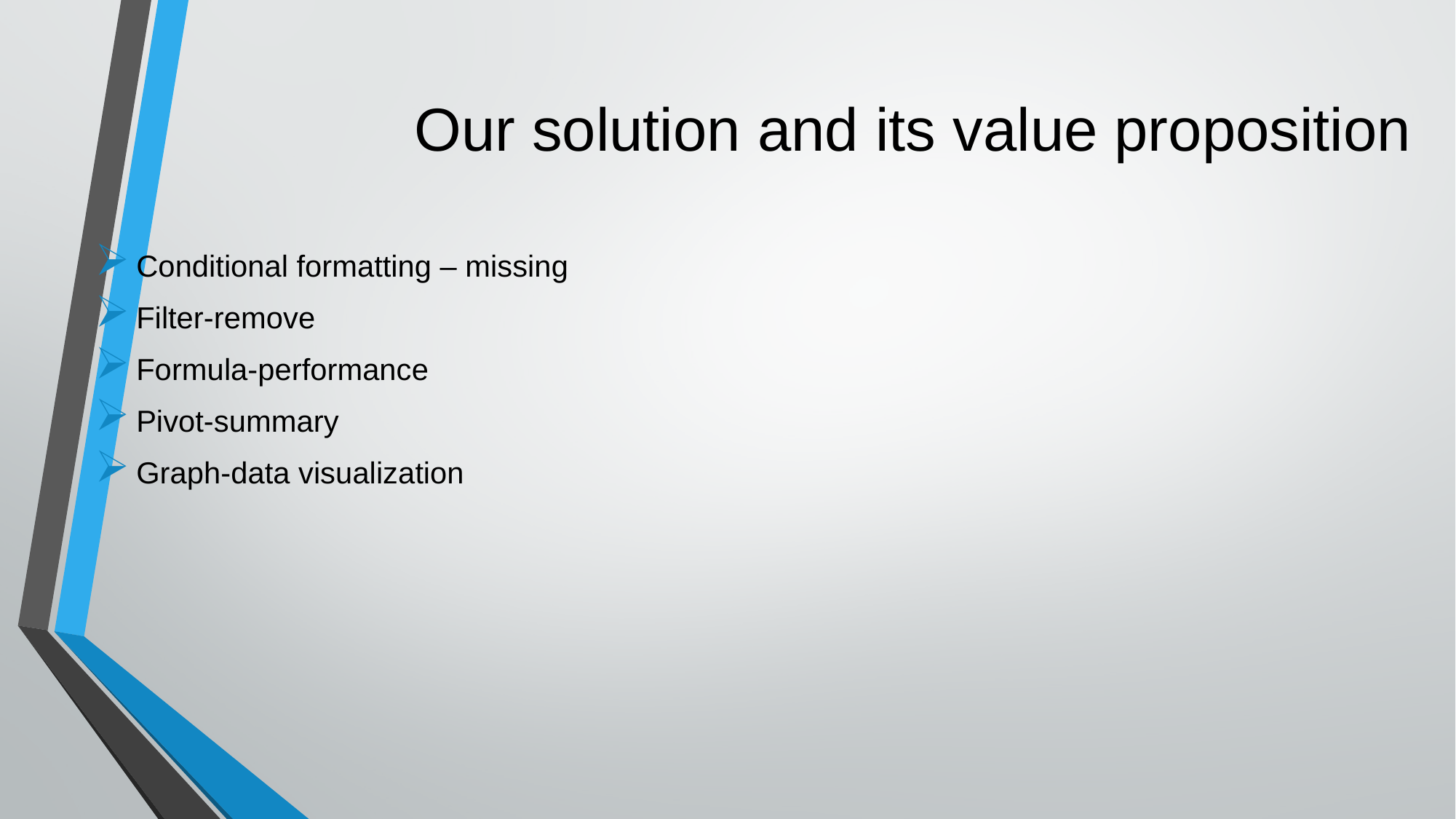

# Our solution and its value proposition
Conditional formatting – missing
Filter-remove
Formula-performance
Pivot-summary
Graph-data visualization